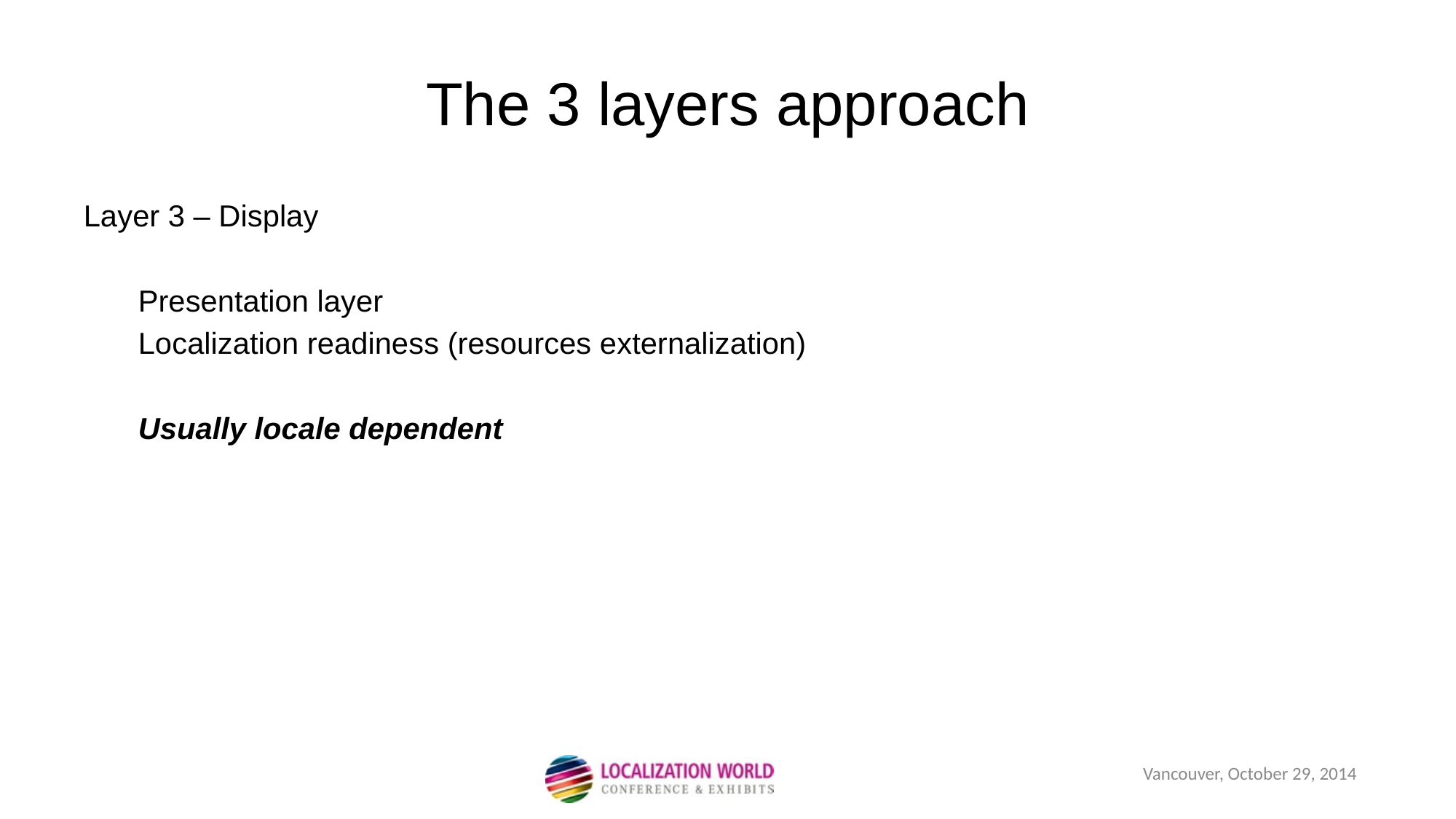

Layer 3 – Display

Presentation layer
Localization readiness (resources externalization)

Usually locale dependent
The 3 layers approach